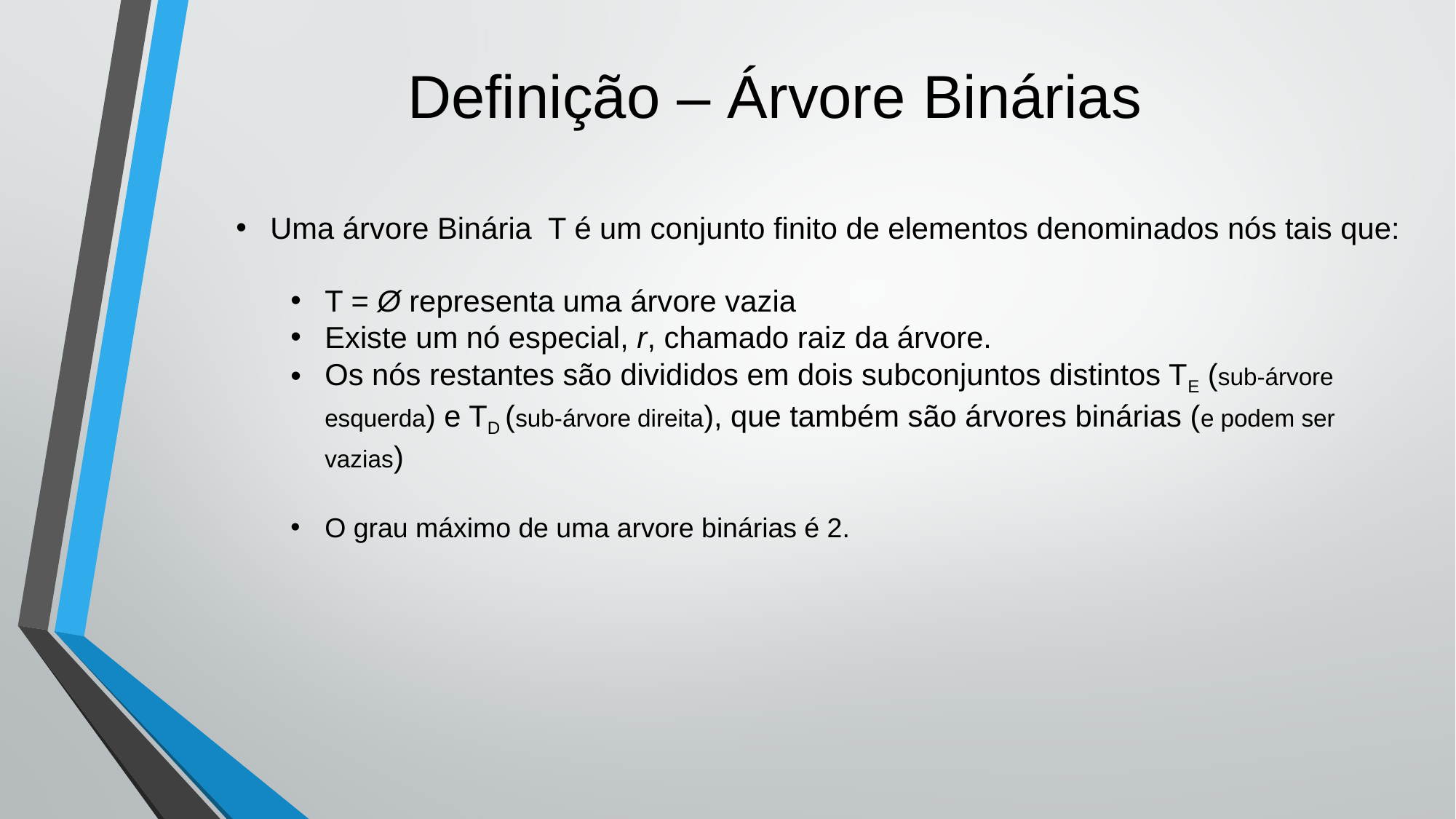

# Definição – Árvore Binárias
Uma árvore Binária  T é um conjunto finito de elementos denominados nós tais que:

T = Ø representa uma árvore vazia
Existe um nó especial, r, chamado raiz da árvore.
Os nós restantes são divididos em dois subconjuntos distintos TE (sub-árvore esquerda) e TD (sub-árvore direita), que também são árvores binárias (e podem ser vazias)

O grau máximo de uma arvore binárias é 2.